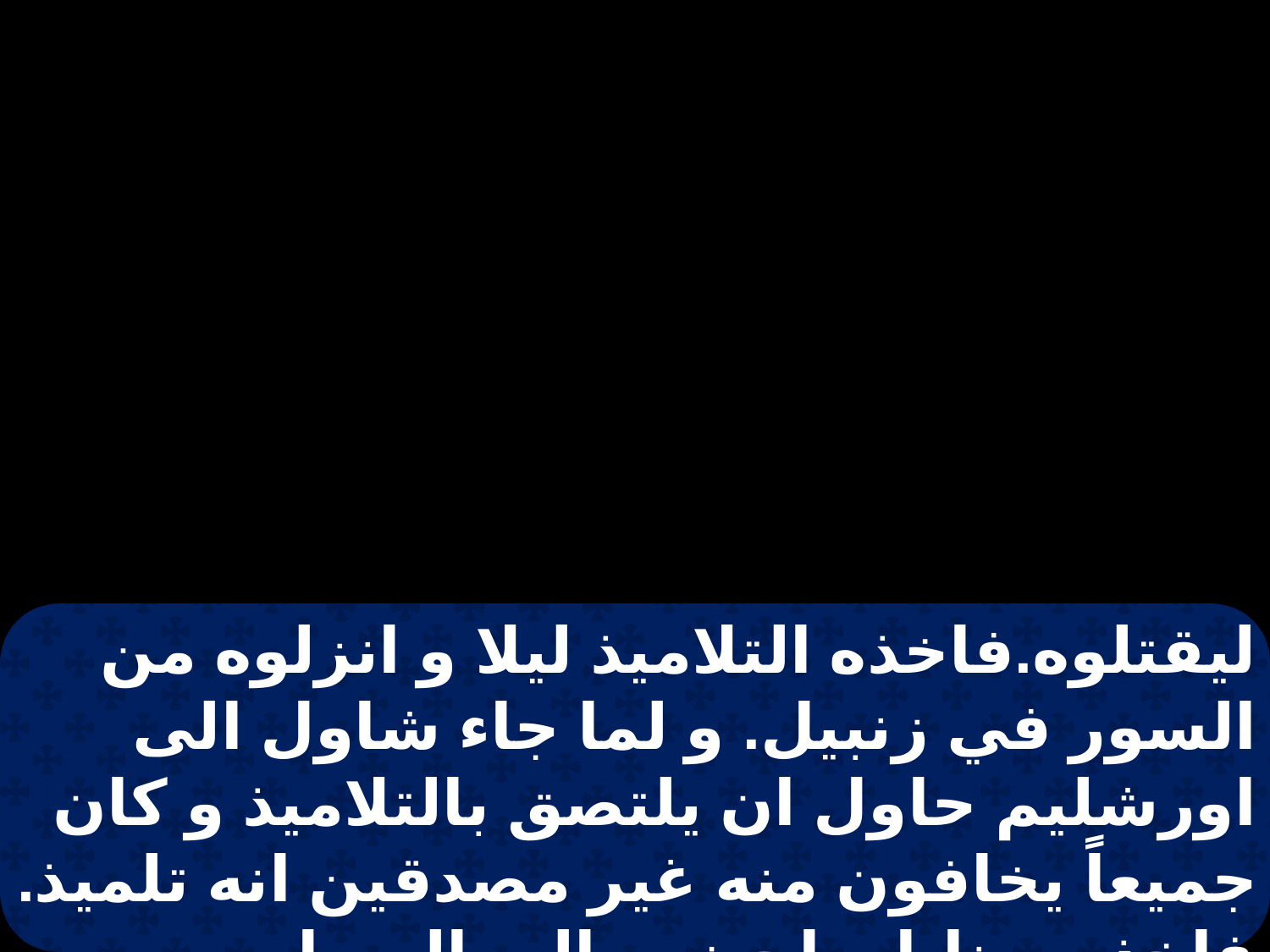

ليقتلوه.فاخذه التلاميذ ليلا و انزلوه من السور في زنبيل. و لما جاء شاول الى اورشليم حاول ان يلتصق بالتلاميذ و كان جميعاً يخافون منه غير مصدقين انه تلميذ. فاخذه برنابا و احضره الى الرسل و